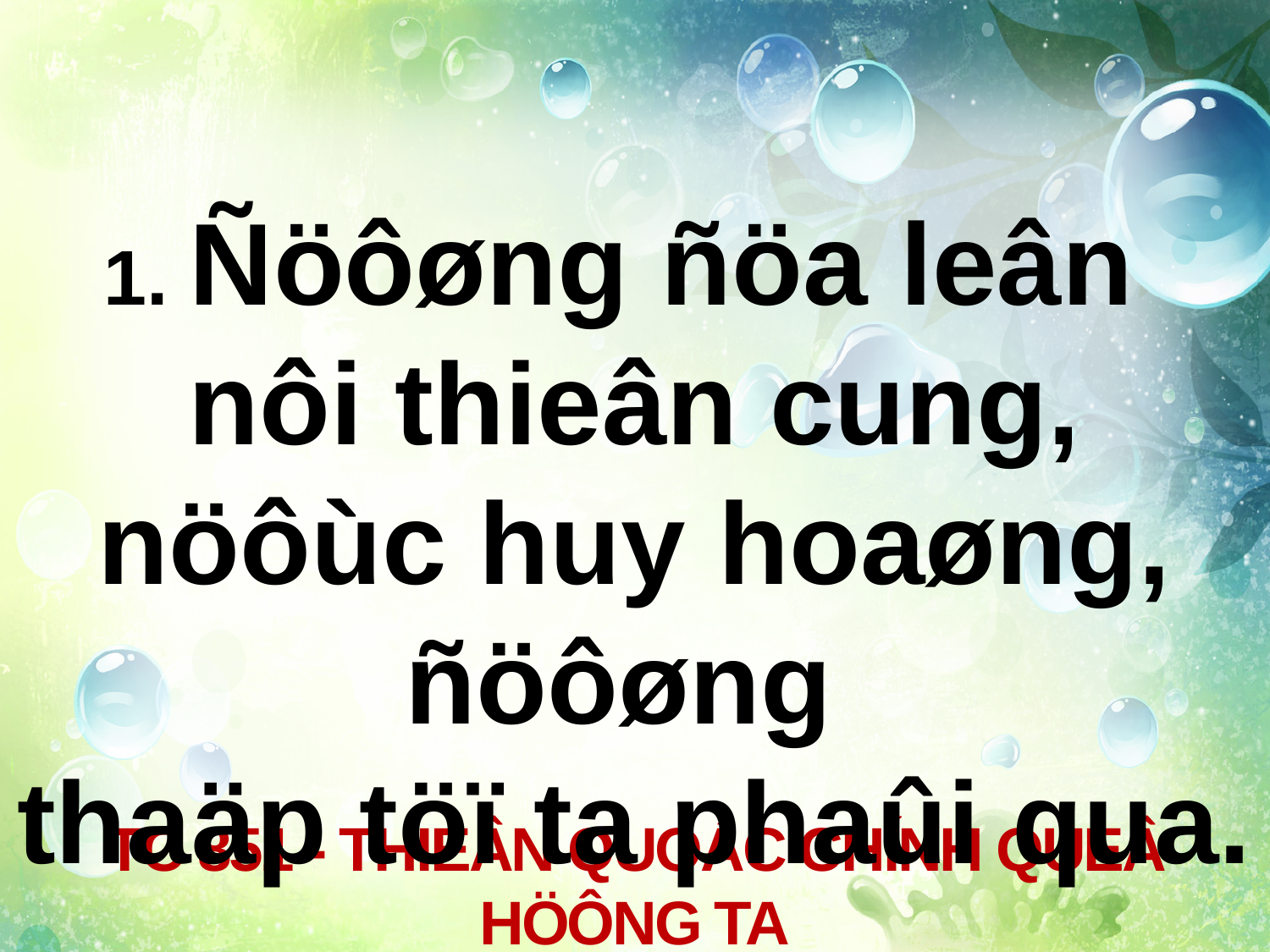

1. Ñöôøng ñöa leân
nôi thieân cung, nöôùc huy hoaøng, ñöôøng
thaäp töï ta phaûi qua.
TC 851 - THIEÂN QUOÁC CHÍNH QUEÂ HÖÔNG TA